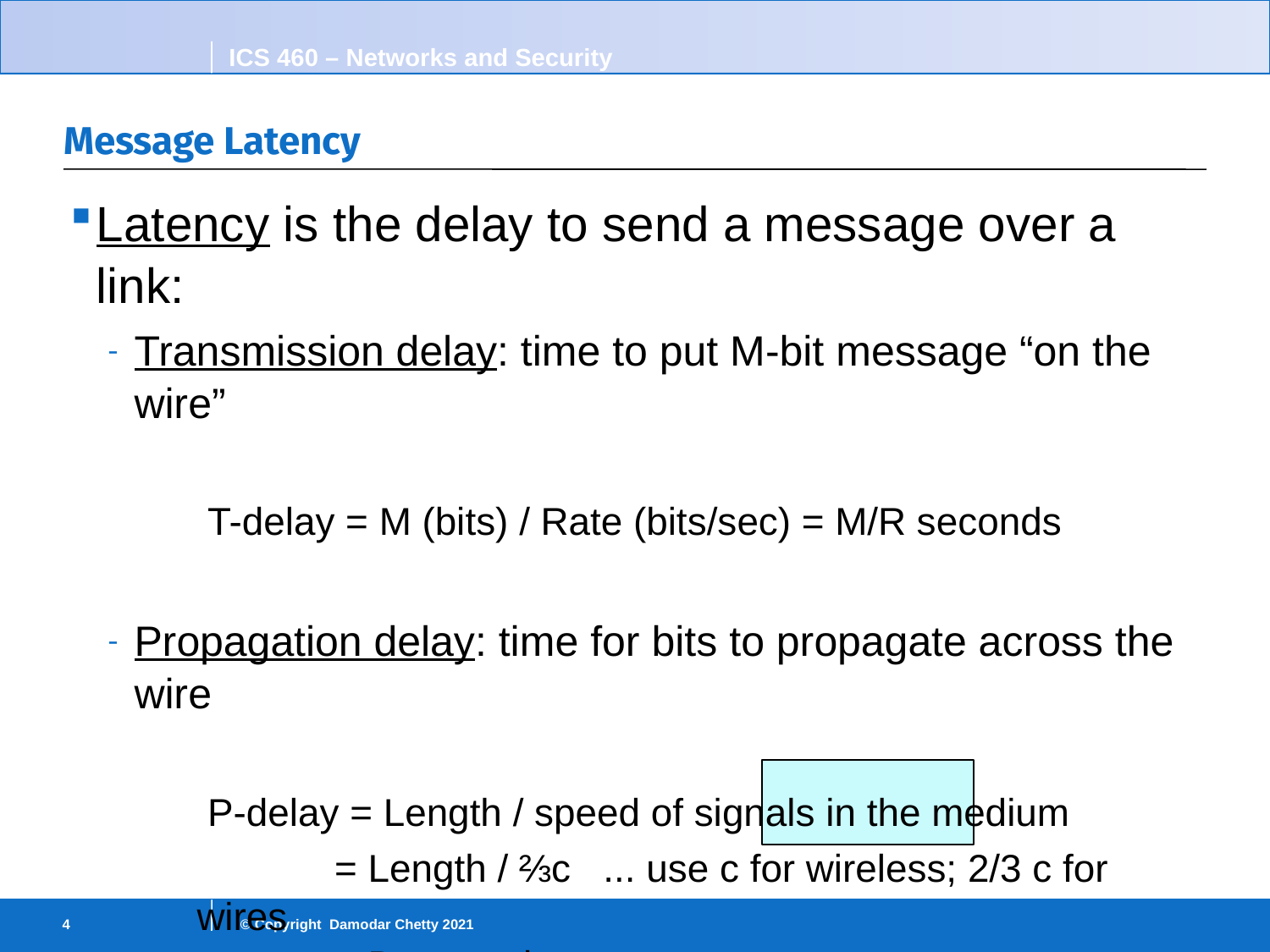

# Message Latency
Latency is the delay to send a message over a link:
Transmission delay: time to put M-bit message “on the wire”

 T-delay = M (bits) / Rate (bits/sec) = M/R seconds

Propagation delay: time for bits to propagate across the wire

 P-delay = Length / speed of signals in the medium
	 = Length / ⅔c   ... use c for wireless; 2/3 c for wires
	 = D seconds

Combining the two terms we have:    L = D + M/R

4